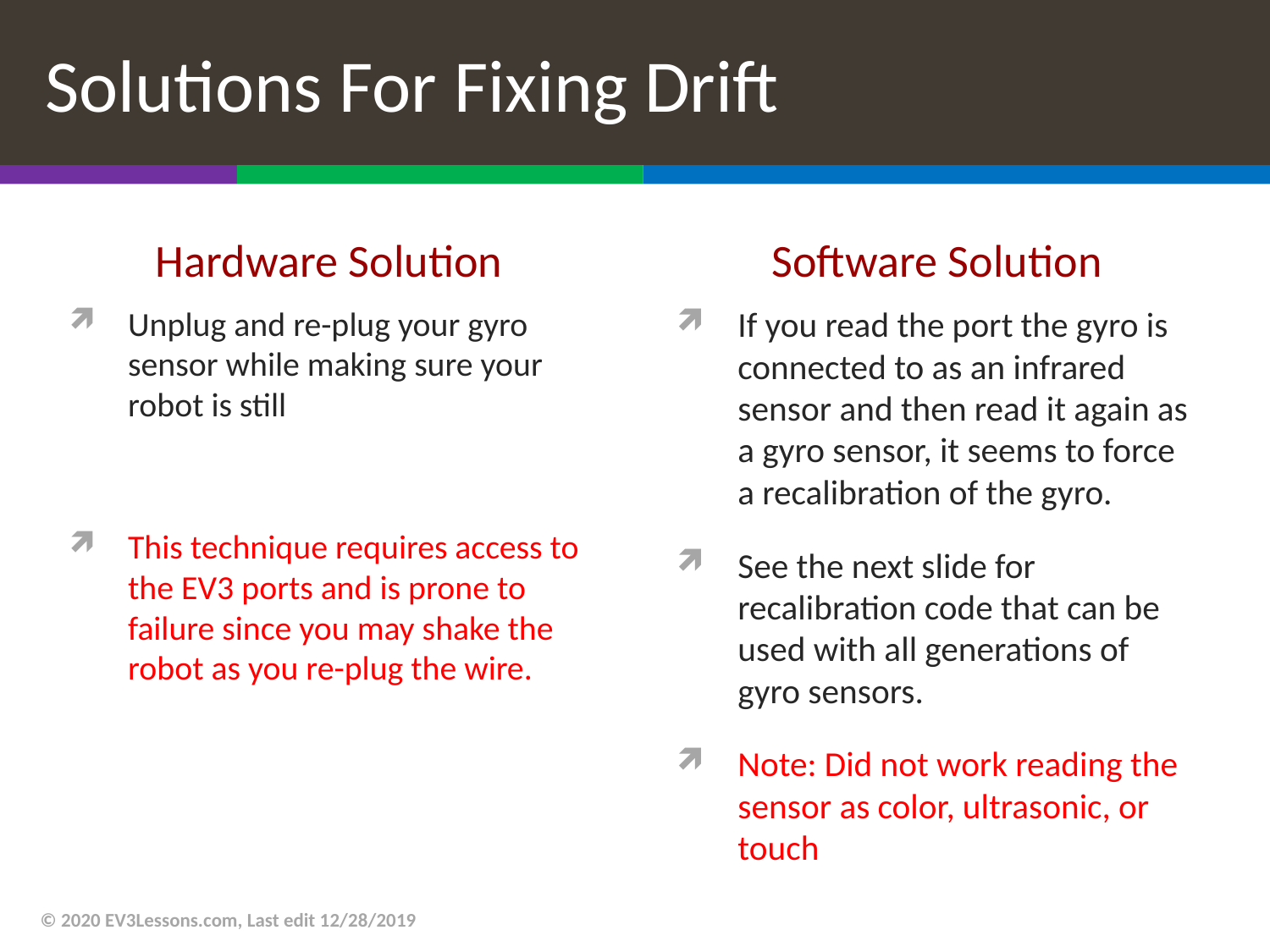

# Solutions For Fixing Drift
Hardware Solution
Software Solution
If you read the port the gyro is connected to as an infrared sensor and then read it again as a gyro sensor, it seems to force a recalibration of the gyro.
See the next slide for recalibration code that can be used with all generations of gyro sensors.
Note: Did not work reading the sensor as color, ultrasonic, or touch
Unplug and re-plug your gyro sensor while making sure your robot is still

This technique requires access to the EV3 ports and is prone to failure since you may shake the robot as you re-plug the wire.
© 2020 EV3Lessons.com, Last edit 12/28/2019